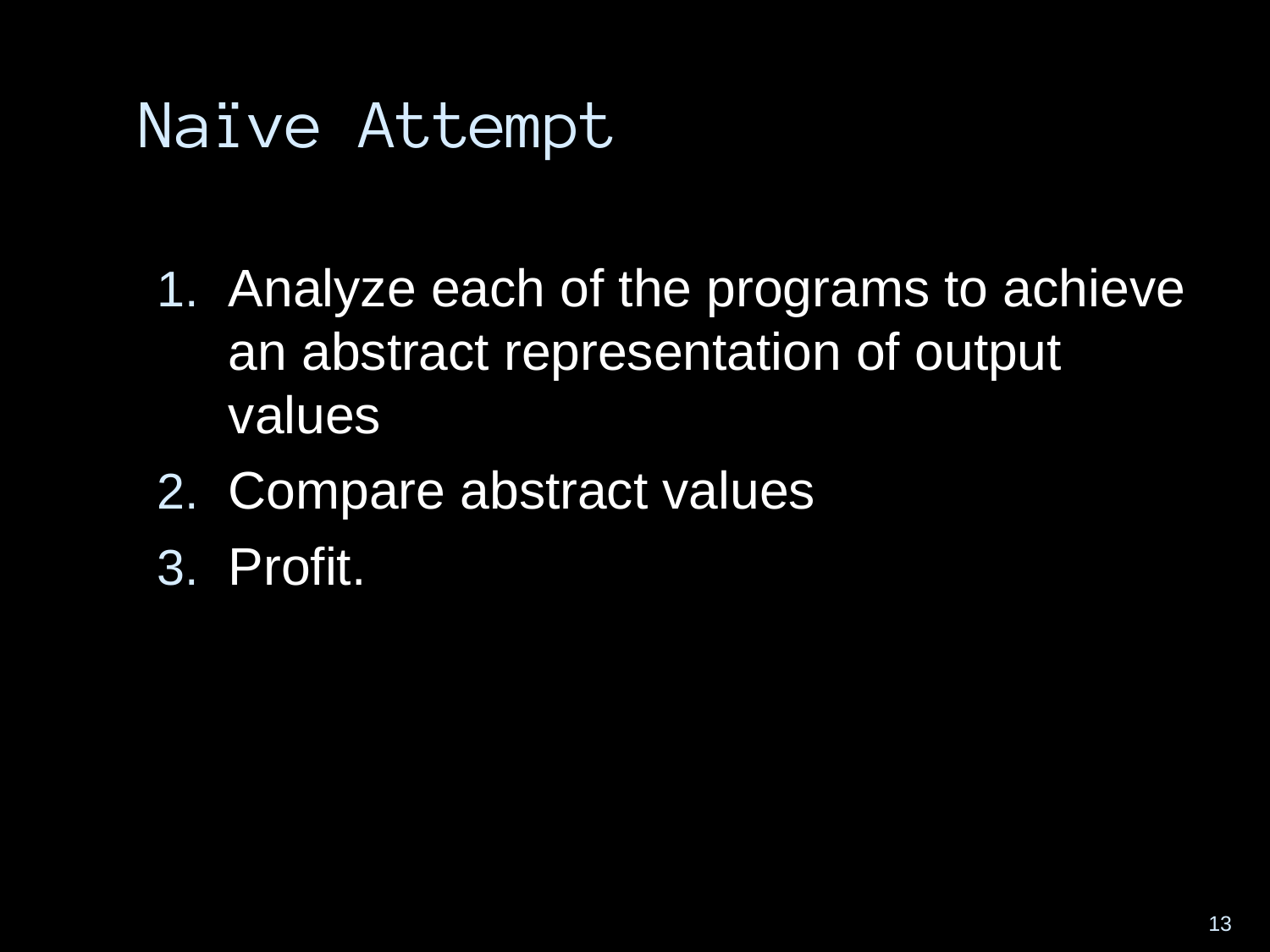

# Naïve Attempt
Analyze each of the programs to achieve an abstract representation of output values
Compare abstract values
Profit.
13